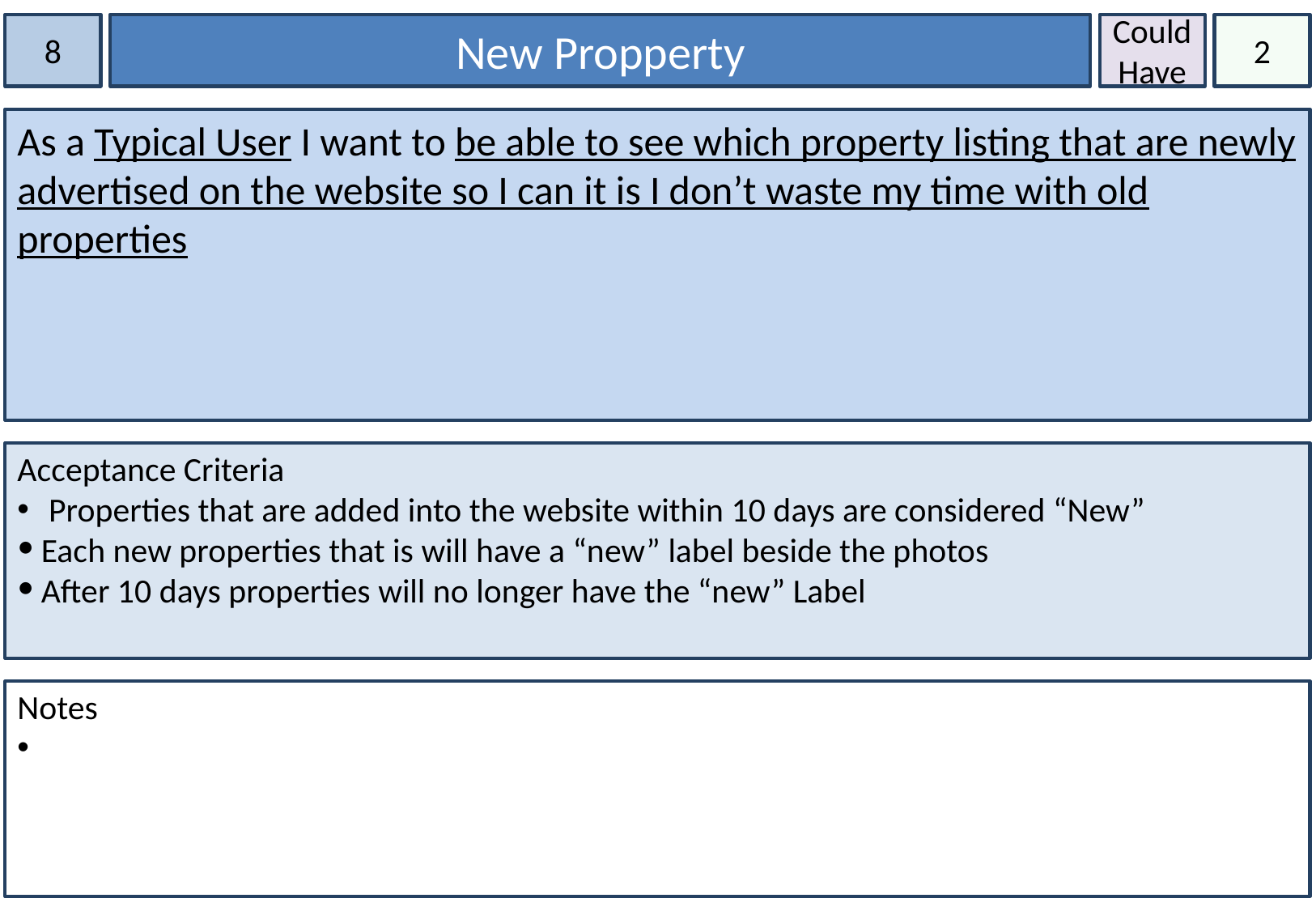

8
Could Have
2
New Propperty
As a Typical User I want to be able to see which property listing that are newly advertised on the website so I can it is I don’t waste my time with old properties
Acceptance Criteria
 Properties that are added into the website within 10 days are considered “New”
Each new properties that is will have a “new” label beside the photos
After 10 days properties will no longer have the “new” Label
Notes